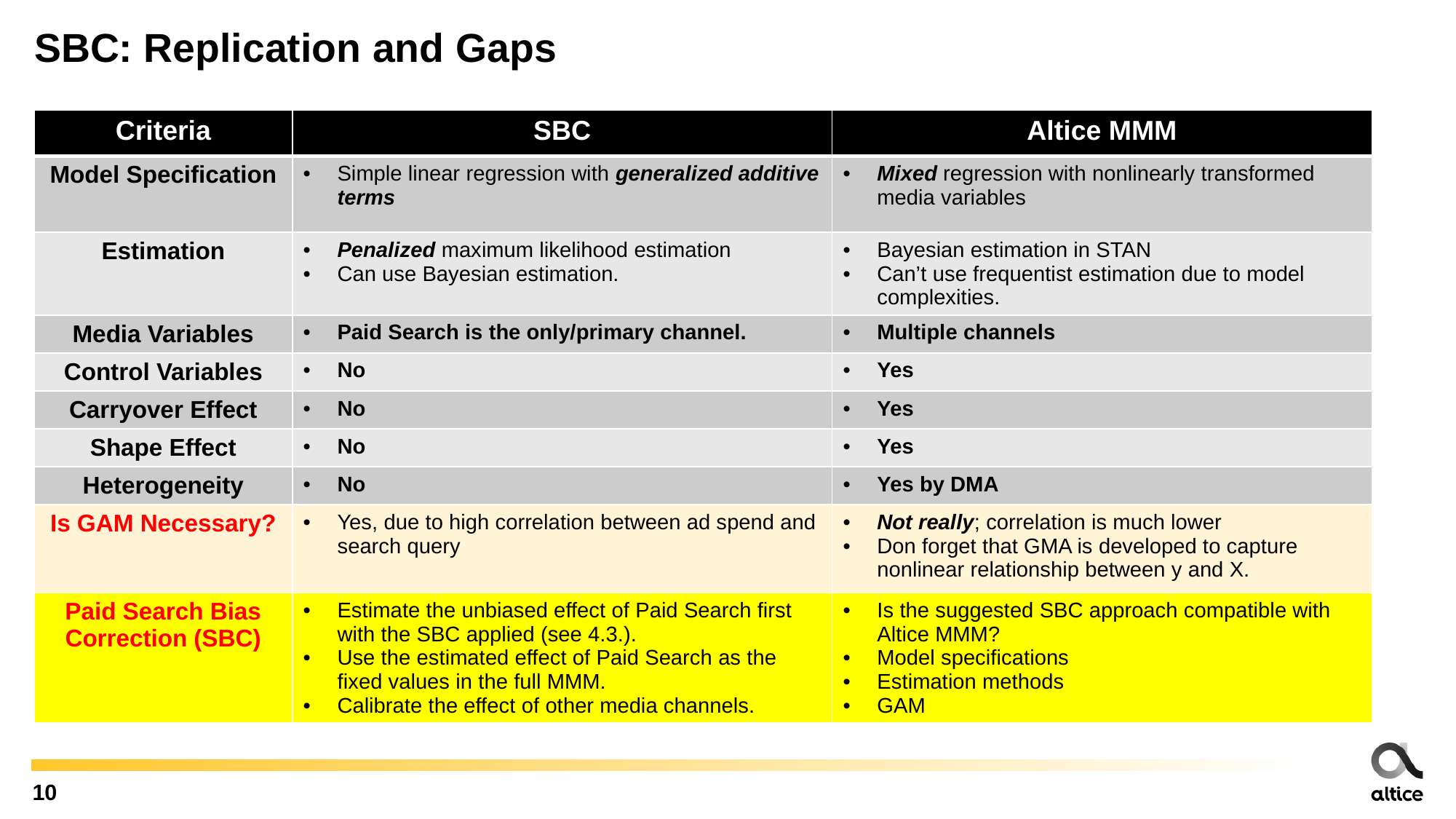

# SBC: Replication and Gaps
| Criteria | SBC | Altice MMM |
| --- | --- | --- |
| Model Specification | Simple linear regression with generalized additive terms | Mixed regression with nonlinearly transformed media variables |
| Estimation | Penalized maximum likelihood estimation Can use Bayesian estimation. | Bayesian estimation in STAN Can’t use frequentist estimation due to model complexities. |
| Media Variables | Paid Search is the only/primary channel. | Multiple channels |
| Control Variables | No | Yes |
| Carryover Effect | No | Yes |
| Shape Effect | No | Yes |
| Heterogeneity | No | Yes by DMA |
| Is GAM Necessary? | Yes, due to high correlation between ad spend and search query | Not really; correlation is much lower Don forget that GMA is developed to capture nonlinear relationship between y and X. |
| Paid Search Bias Correction (SBC) | Estimate the unbiased effect of Paid Search first with the SBC applied (see 4.3.). Use the estimated effect of Paid Search as the fixed values in the full MMM. Calibrate the effect of other media channels. | Is the suggested SBC approach compatible with Altice MMM? Model specifications Estimation methods GAM |
10